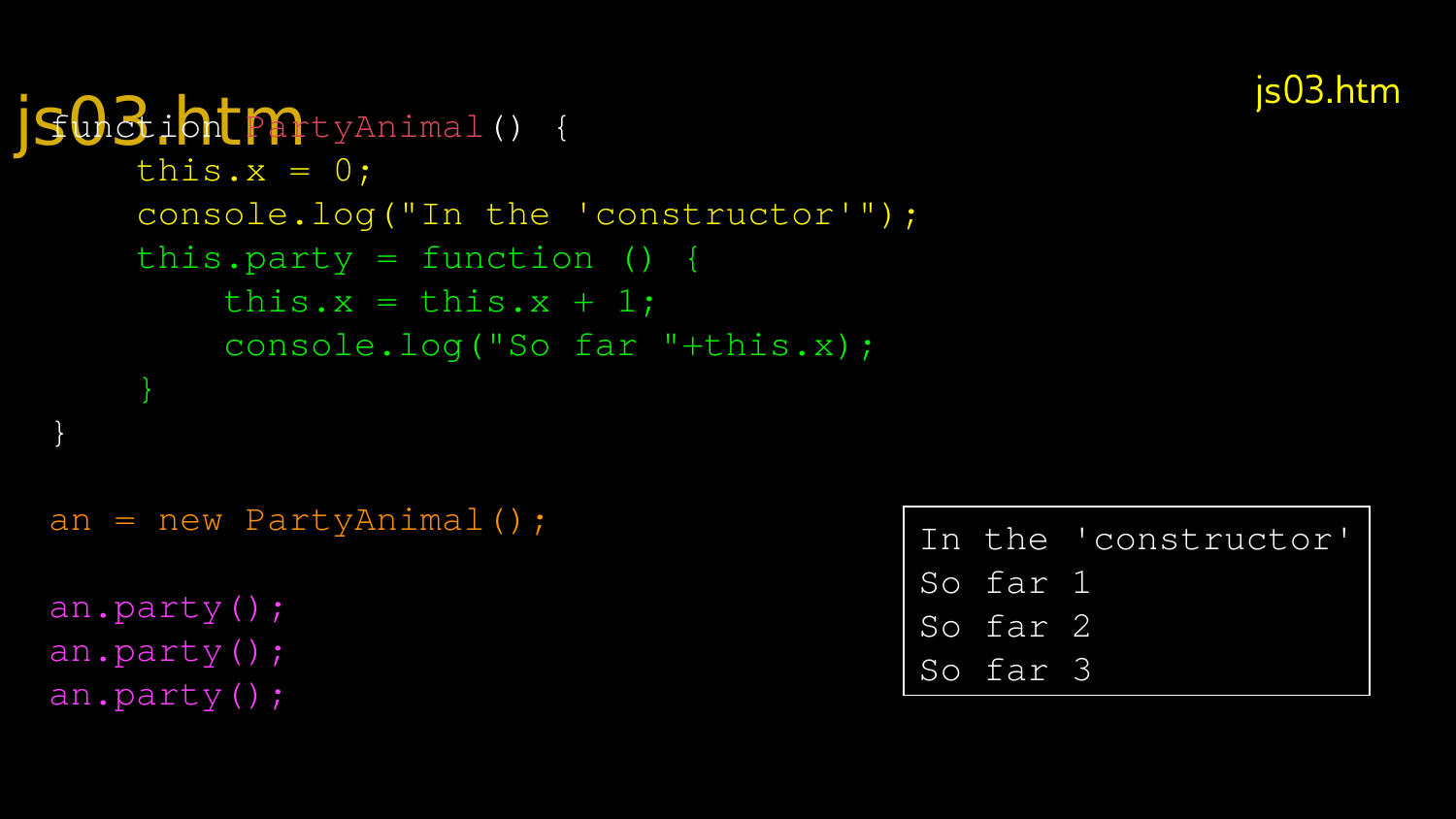

js03.htm
js03.htm
function PartyAnimal() {
    this.x = 0;
    console.log("In the 'constructor'");
    this.party = function () {
        this.x = this.x + 1;
        console.log("So far "+this.x);
    }
}

an = new PartyAnimal();

an.party();
an.party();
an.party();
In the 'constructor'
So far 1
So far 2
So far 3